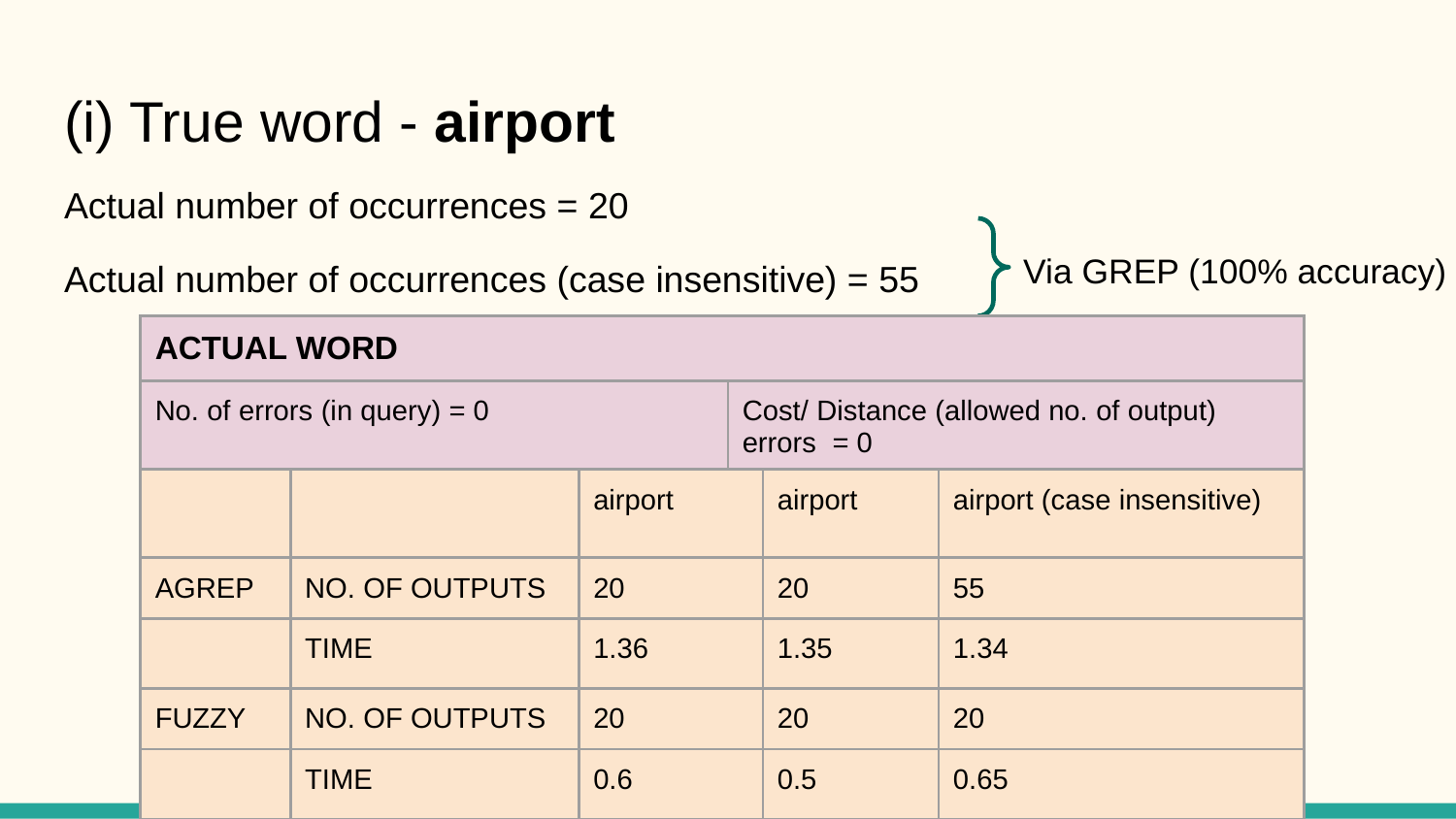

# (i) True word - airport
Actual number of occurrences = 20
Actual number of occurrences (case insensitive) = 55

Via GREP (100% accuracy)
| ACTUAL WORD |  |
| --- | --- |
| No. of errors (in query) = 0 | Cost/ Distance (allowed no. of output) errors = 0 |
|  |  | airport | airport | airport (case insensitive) |
| --- | --- | --- | --- | --- |
| AGREP | NO. OF OUTPUTS | 20 | 20 | 55 |
|  | TIME | 1.36 | 1.35 | 1.34 |
| FUZZY | NO. OF OUTPUTS | 20 | 20 | 20 |
|  | TIME | 0.6 | 0.5 | 0.65 |